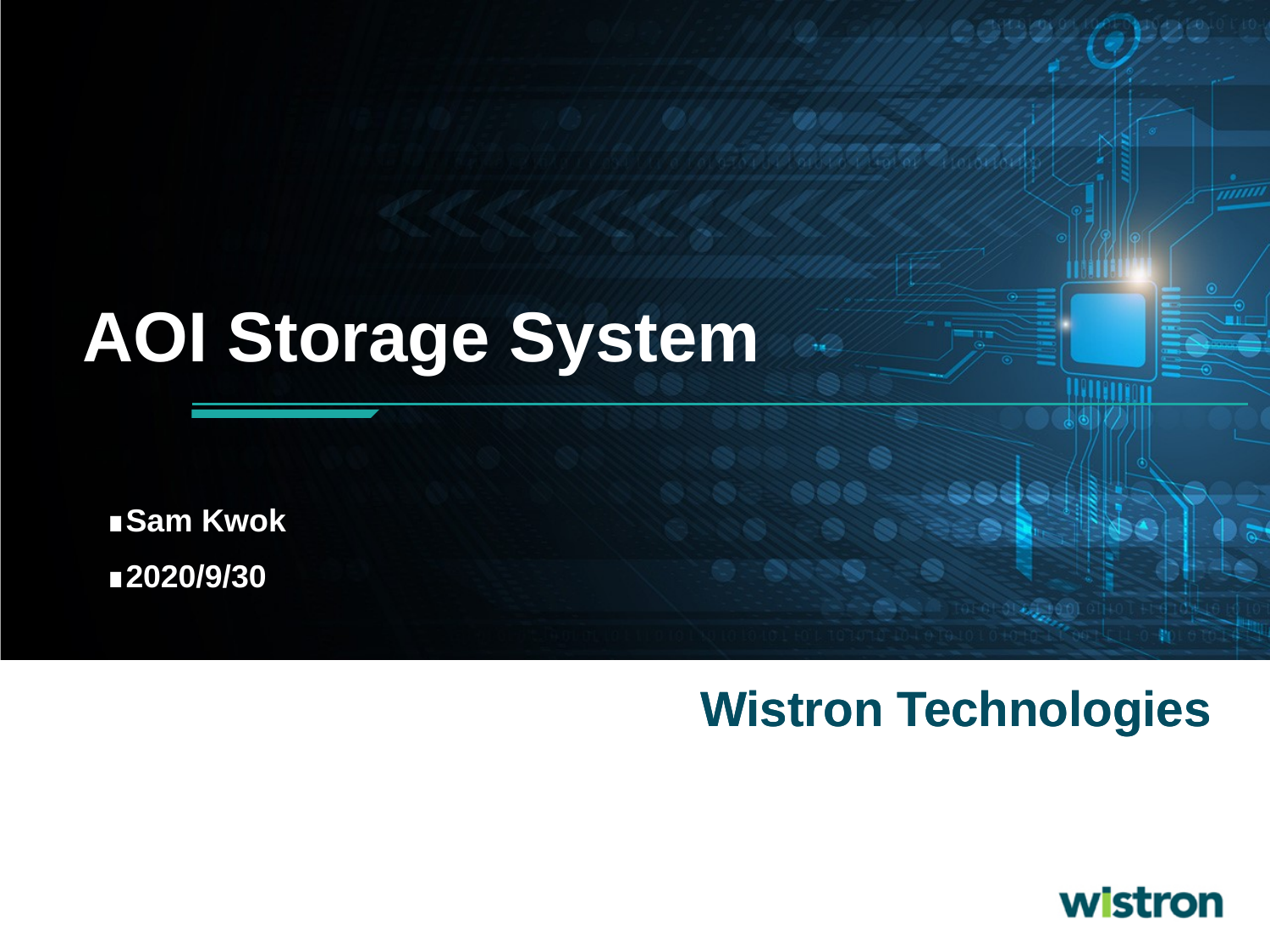

AOI Storage System

∎Sam Kwok
∎2020/9/30
# Wistron Technologies